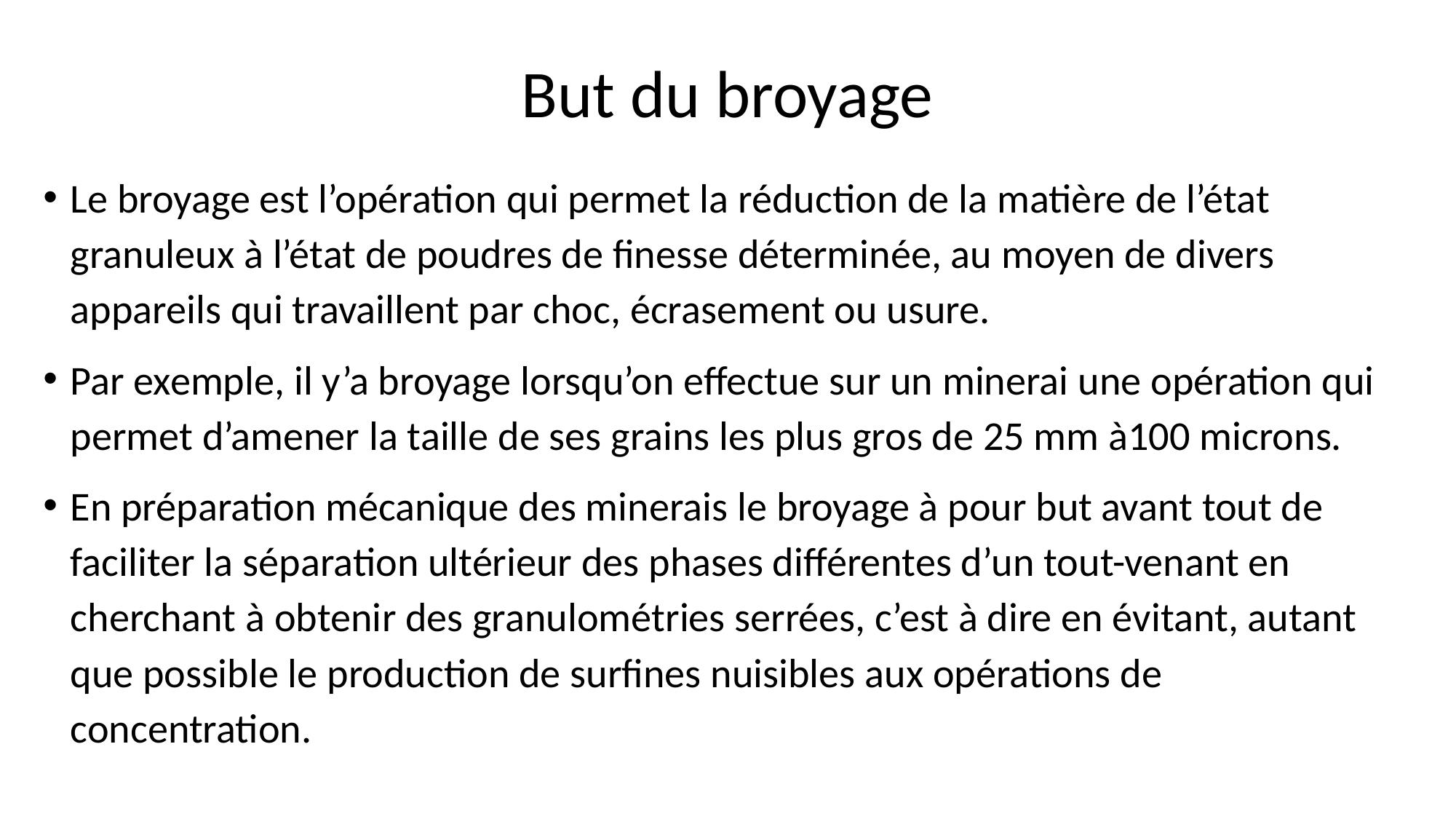

# But du broyage
Le broyage est l’opération qui permet la réduction de la matière de l’état granuleux à l’état de poudres de finesse déterminée, au moyen de divers appareils qui travaillent par choc, écrasement ou usure.
Par exemple, il y’a broyage lorsqu’on effectue sur un minerai une opération qui permet d’amener la taille de ses grains les plus gros de 25 mm à100 microns.
En préparation mécanique des minerais le broyage à pour but avant tout de faciliter la séparation ultérieur des phases différentes d’un tout-venant en cherchant à obtenir des granulométries serrées, c’est à dire en évitant, autant que possible le production de surfines nuisibles aux opérations de concentration.